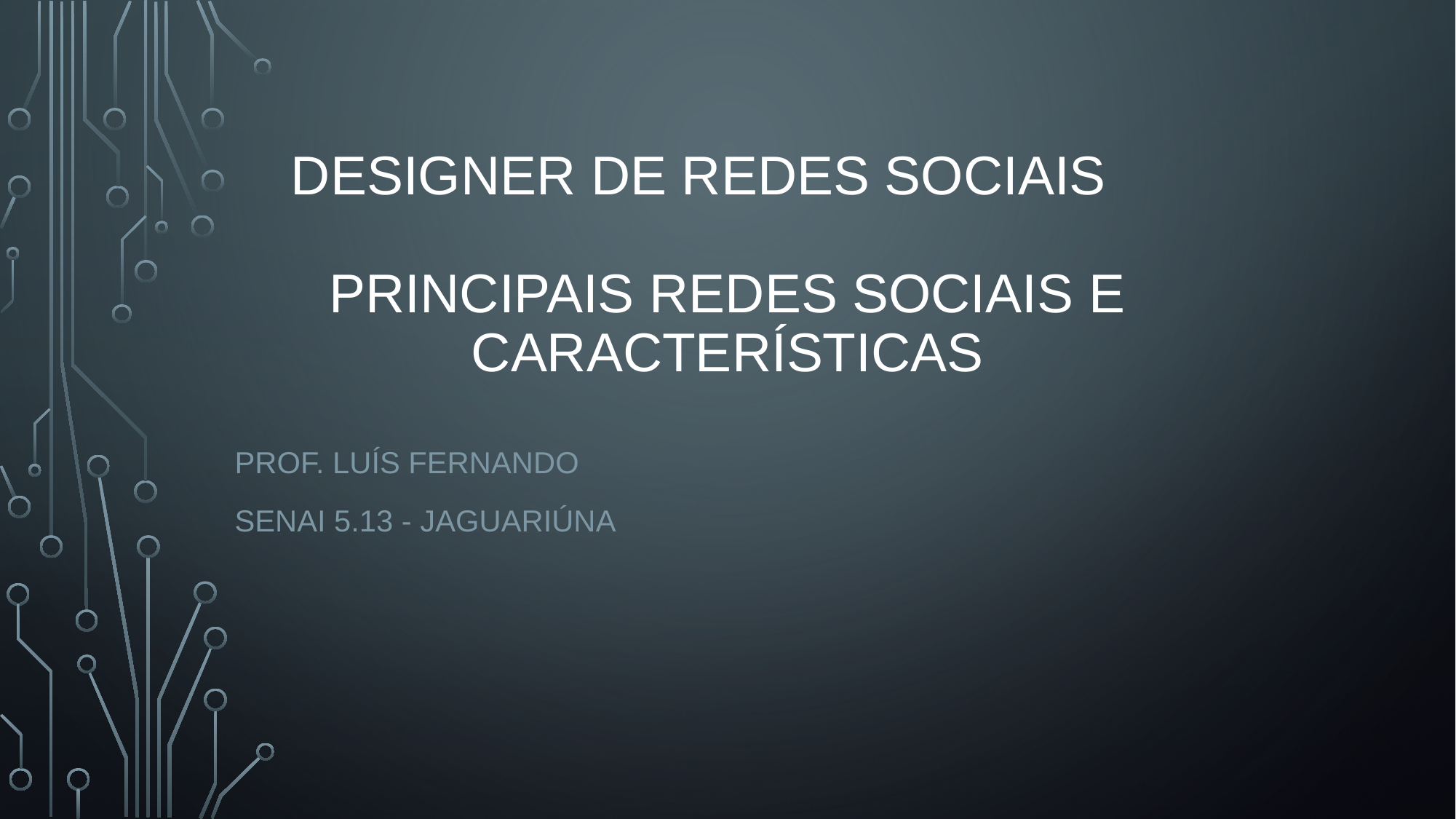

# Designer de redes sociais Principais redes sociais e características
Prof. Luís Fernando
SENAI 5.13 - Jaguariúna